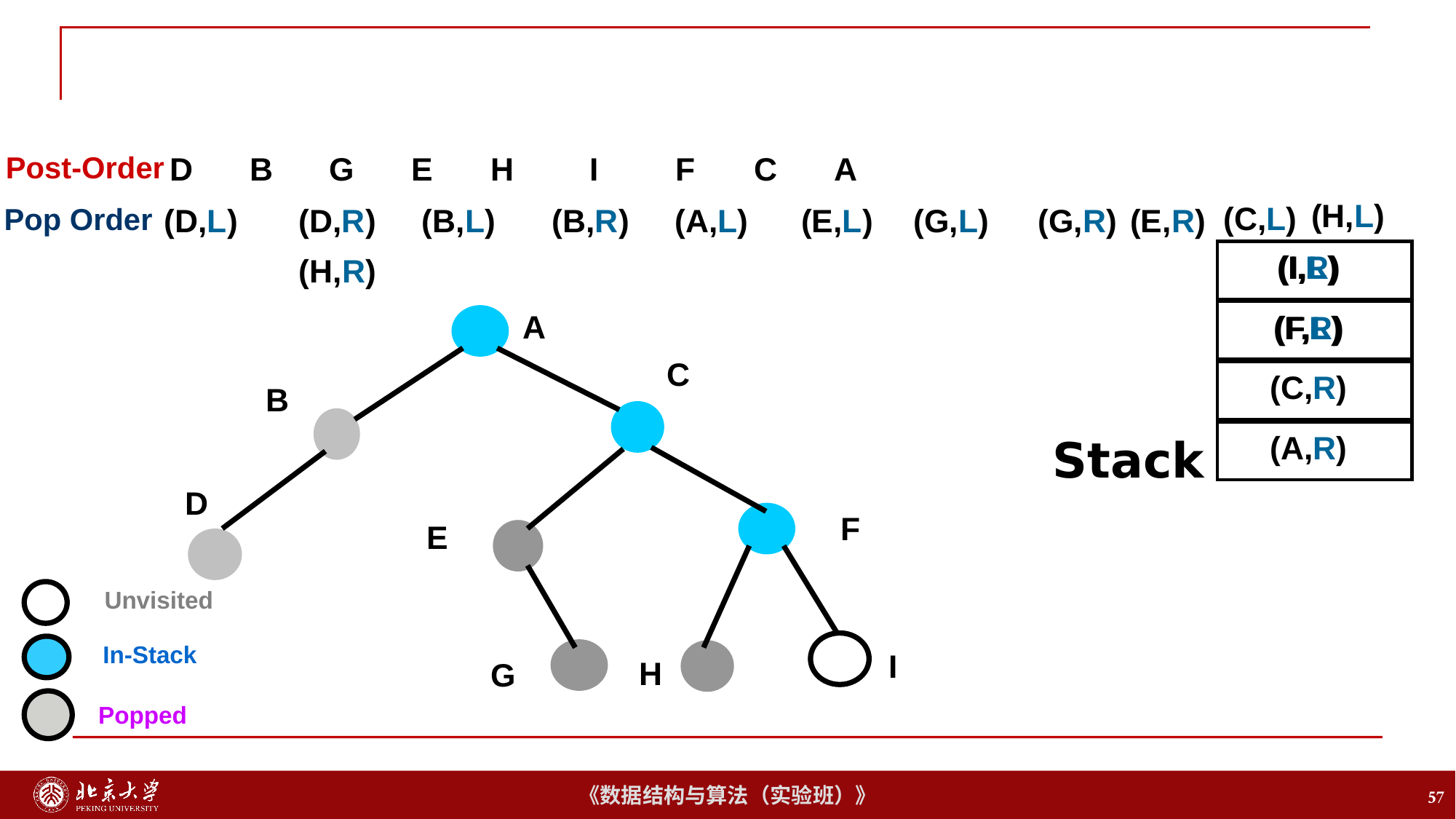

Post-Order
D
B
G
E
H
I
F
C
A
(H,L)
(C,L)
(D,L)
(D,R)
(B,L)
(B,R)
(A,L)
(E,L)
(G,L)
(G,R)
(E,R)
Pop Order

(I,L)
(I,R)
(H,R)
A

(F,L)
(F,R)

C

(C,R)
B

(A,R)
Stack

D

F
E

Unvisited

In-Stack

I

H
G

Popped
57